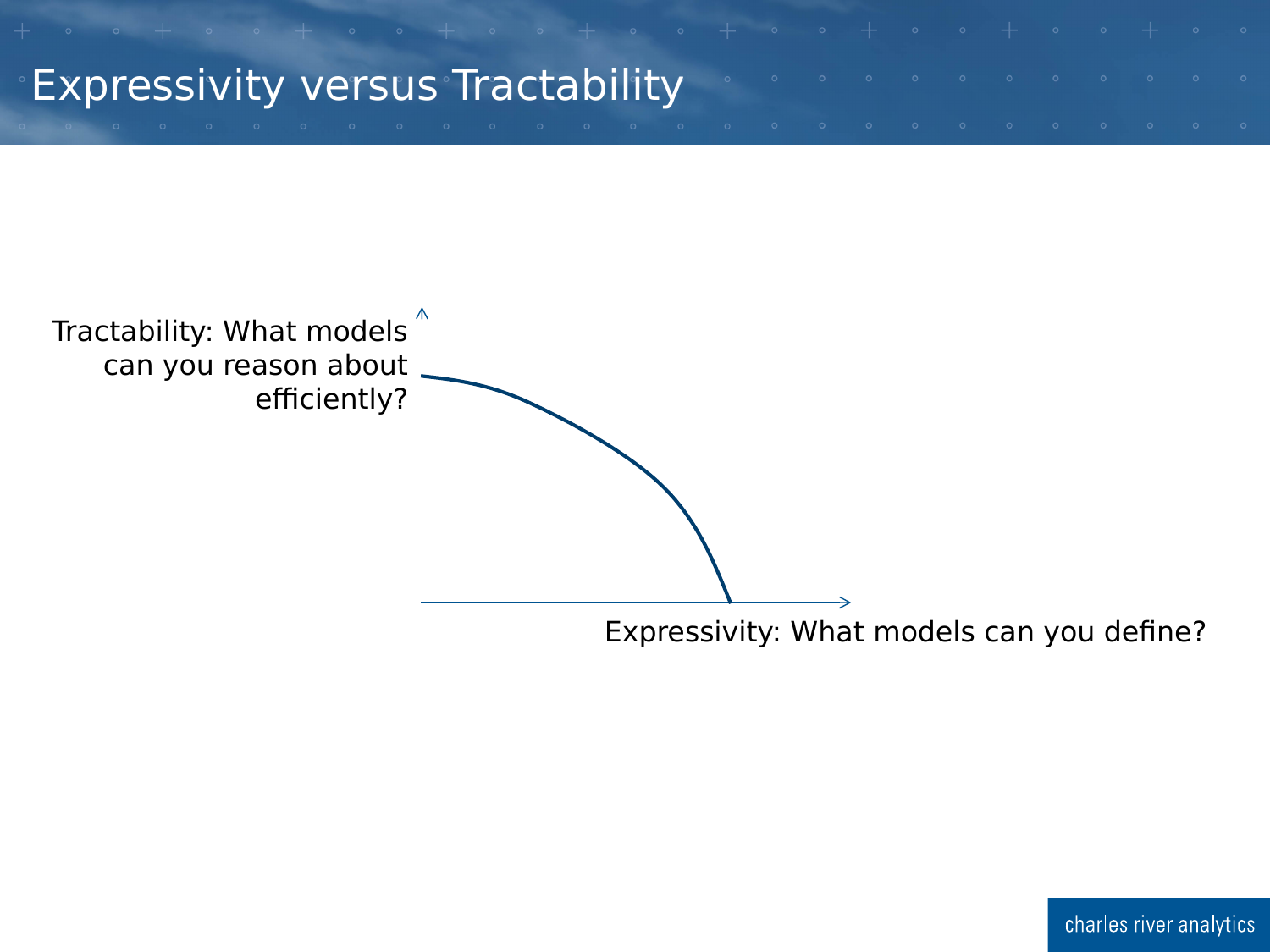

# Expressivity versus Tractability
Tractability: What models can you reason about efficiently?

Expressivity: What models can you define?